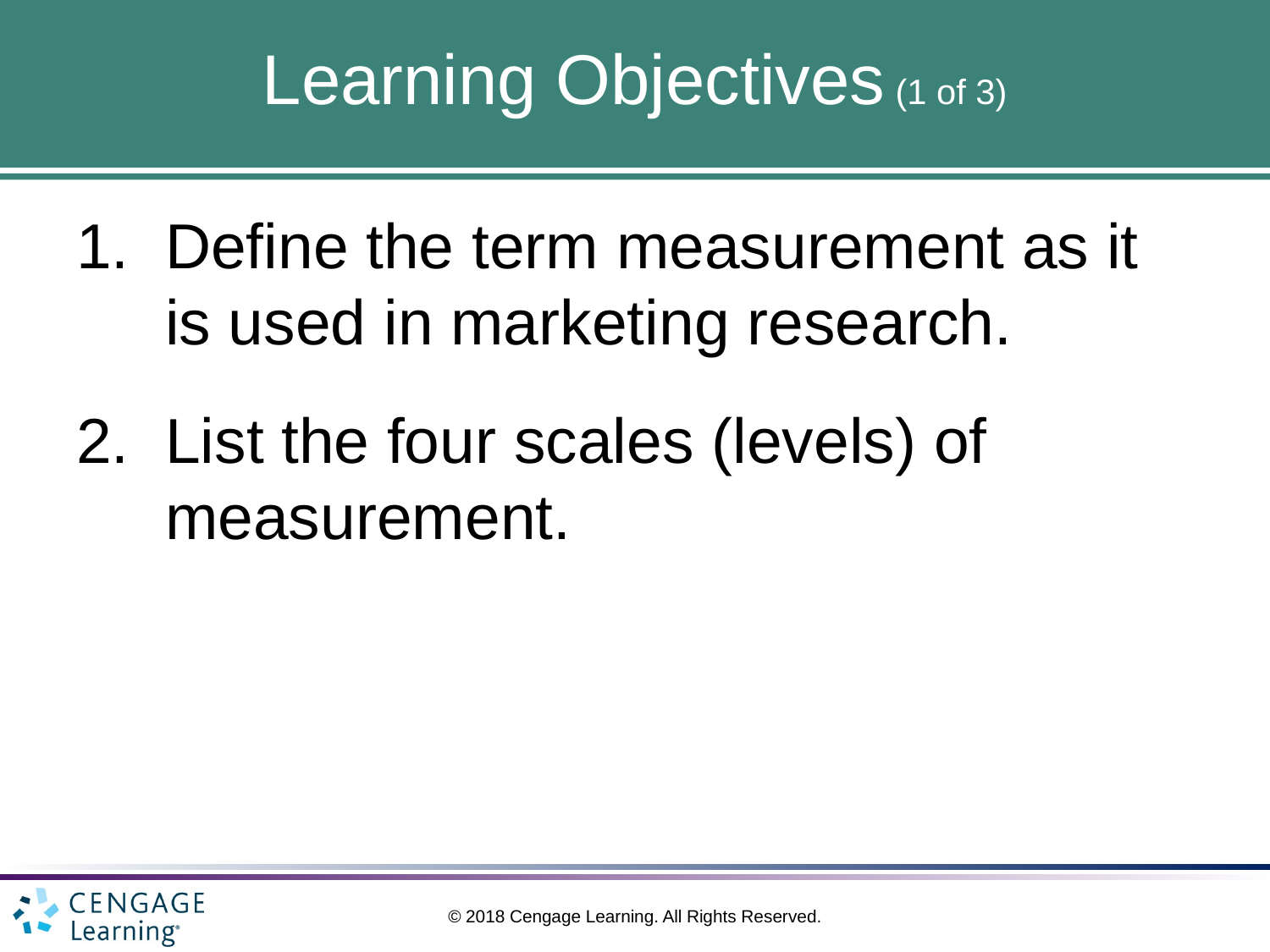

# Learning Objectives (1 of 3)
Define the term measurement as it
is used in marketing research.
List the four scales (levels) of measurement.